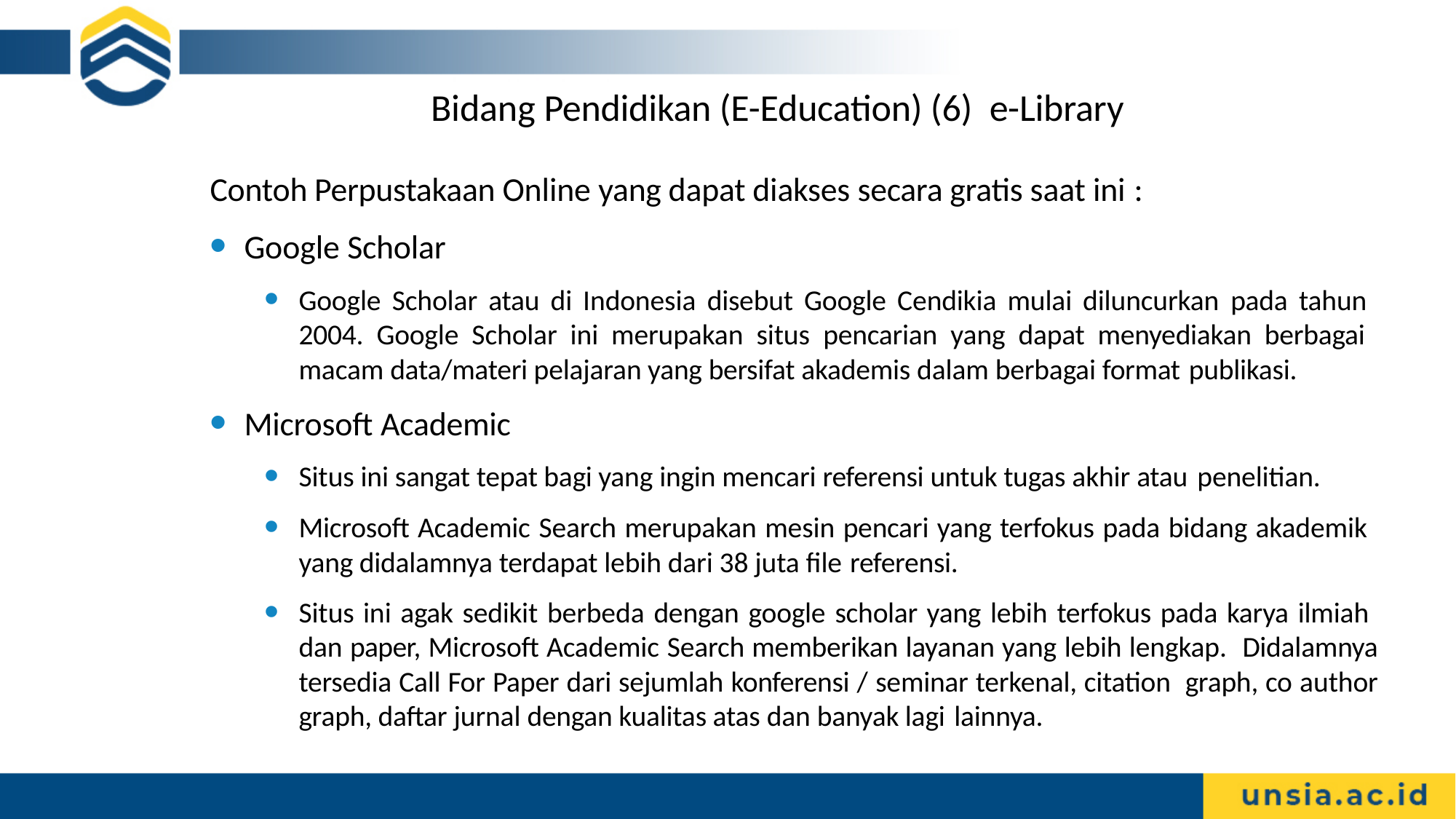

# Bidang Pendidikan (E-Education) (6)  e-Library
Contoh Perpustakaan Online yang dapat diakses secara gratis saat ini :
Google Scholar
Google Scholar atau di Indonesia disebut Google Cendikia mulai diluncurkan pada tahun  2004. Google Scholar ini merupakan situs pencarian yang dapat menyediakan berbagai  macam data/materi pelajaran yang bersifat akademis dalam berbagai format publikasi.
Microsoft Academic
Situs ini sangat tepat bagi yang ingin mencari referensi untuk tugas akhir atau penelitian.
Microsoft Academic Search merupakan mesin pencari yang terfokus pada bidang akademik
yang didalamnya terdapat lebih dari 38 juta file referensi.
Situs ini agak sedikit berbeda dengan google scholar yang lebih terfokus pada karya ilmiah  dan paper, Microsoft Academic Search memberikan layanan yang lebih lengkap.  Didalamnya tersedia Call For Paper dari sejumlah konferensi / seminar terkenal, citation  graph, co author graph, daftar jurnal dengan kualitas atas dan banyak lagi lainnya.